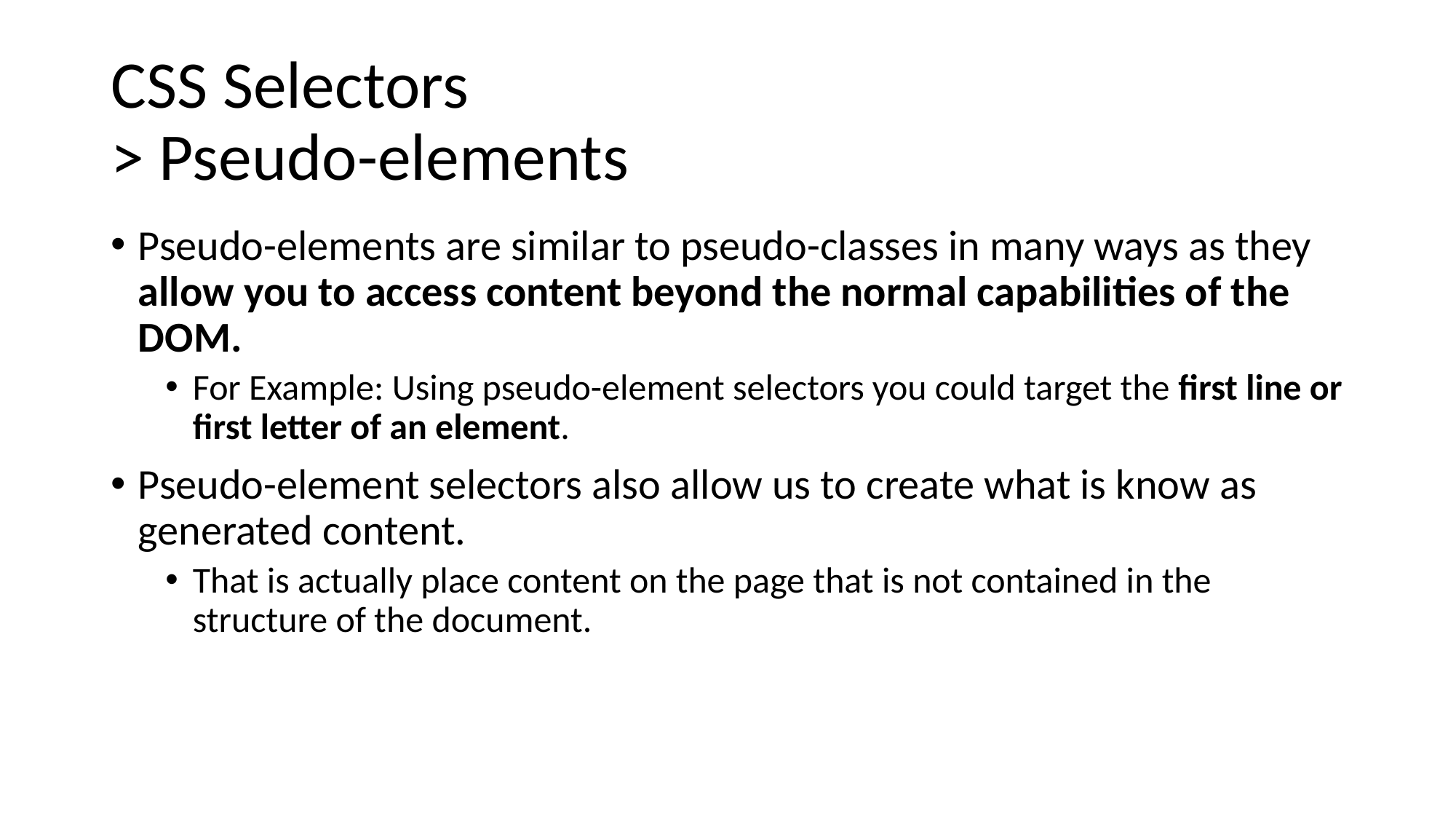

# CSS Selectors > Pseudo-elements
Pseudo-elements are similar to pseudo-classes in many ways as they allow you to access content beyond the normal capabilities of the DOM.
For Example: Using pseudo-element selectors you could target the first line or first letter of an element.
Pseudo-element selectors also allow us to create what is know as generated content.
That is actually place content on the page that is not contained in the structure of the document.